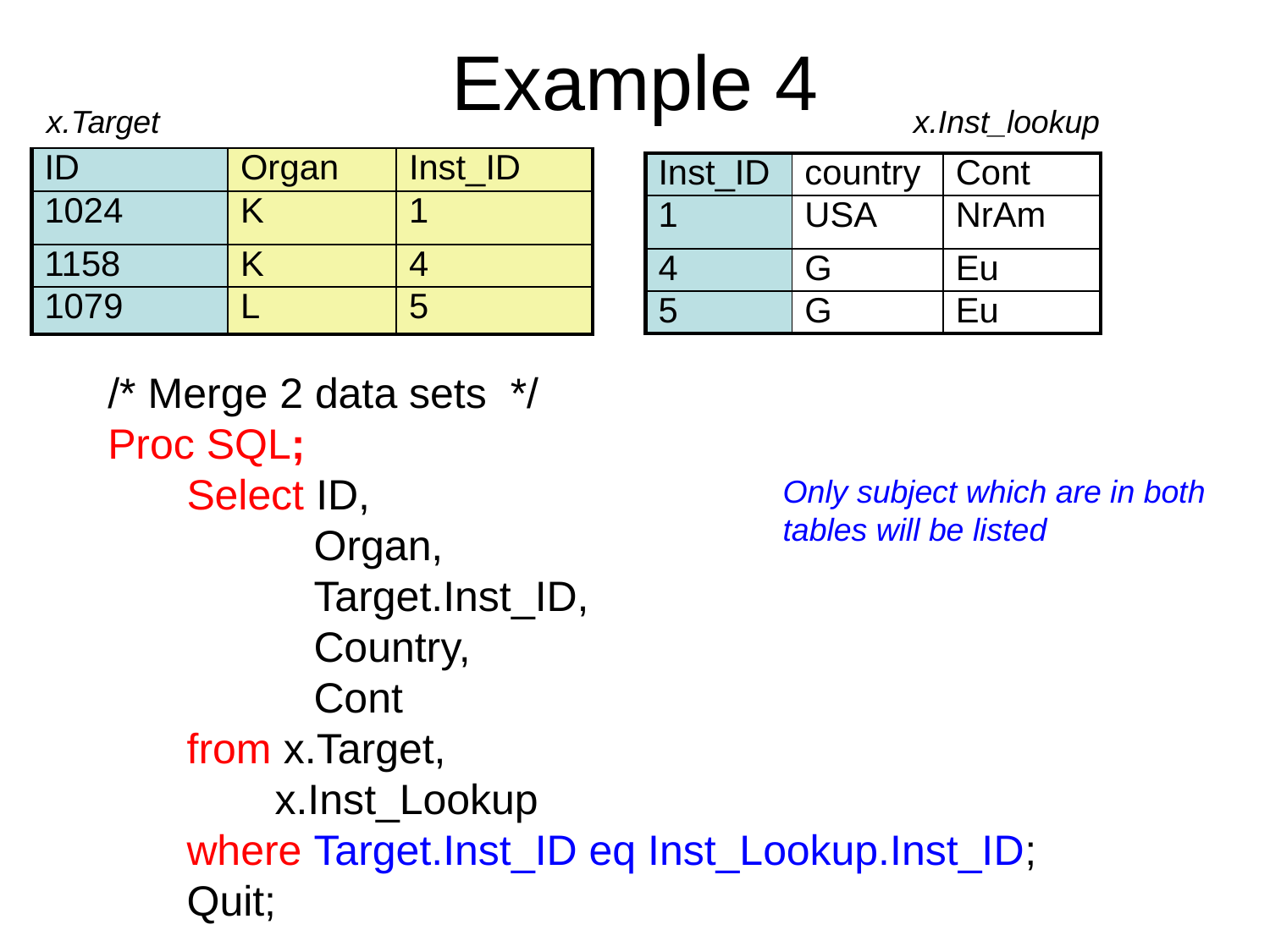

# Example 4
x.Target
x.Inst_lookup
| ID | Organ | Inst\_ID |
| --- | --- | --- |
| 1024 | K | 1 |
| 1158 | K | 4 |
| 1079 | L | 5 |
| Inst\_ID | country | Cont |
| --- | --- | --- |
| 1 | USA | NrAm |
| 4 | G | Eu |
| 5 | G | Eu |
/* Merge 2 data sets  */
Proc SQL;
	Select ID,
			Organ,
			Target.Inst_ID,
			Country,
			Cont
	from x.Target,
		x.Inst_Lookup
	where Target.Inst_ID eq Inst_Lookup.Inst_ID;
	Quit;

Only subject which are in both tables will be listed